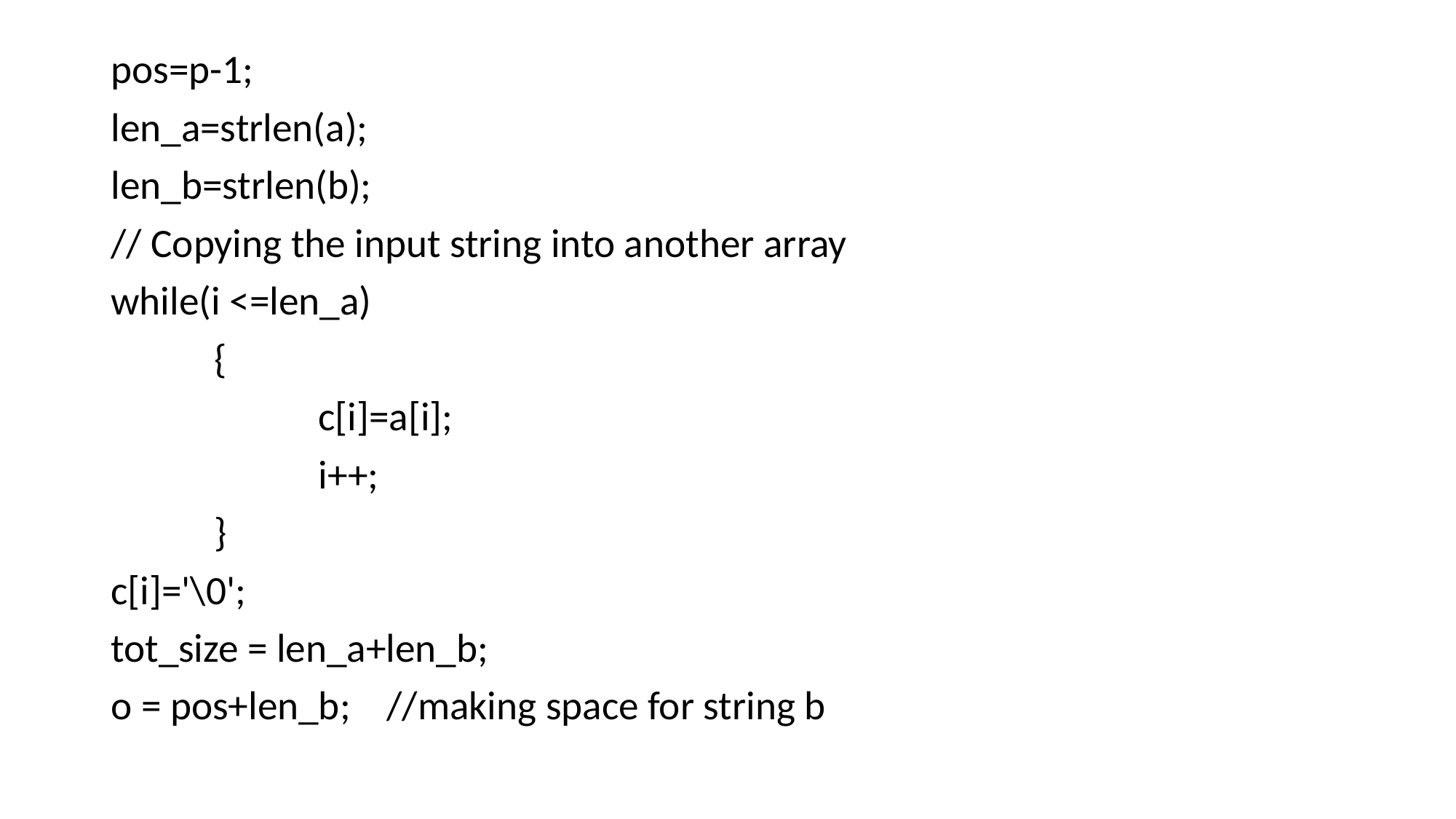

#
pos=p-1;
len_a=strlen(a);
len_b=strlen(b);
// Copying the input string into another array
while(i <=len_a)
	{
		c[i]=a[i];
		i++;
	}
c[i]='\0';
tot_size = len_a+len_b;
o = pos+len_b;    //making space for string b